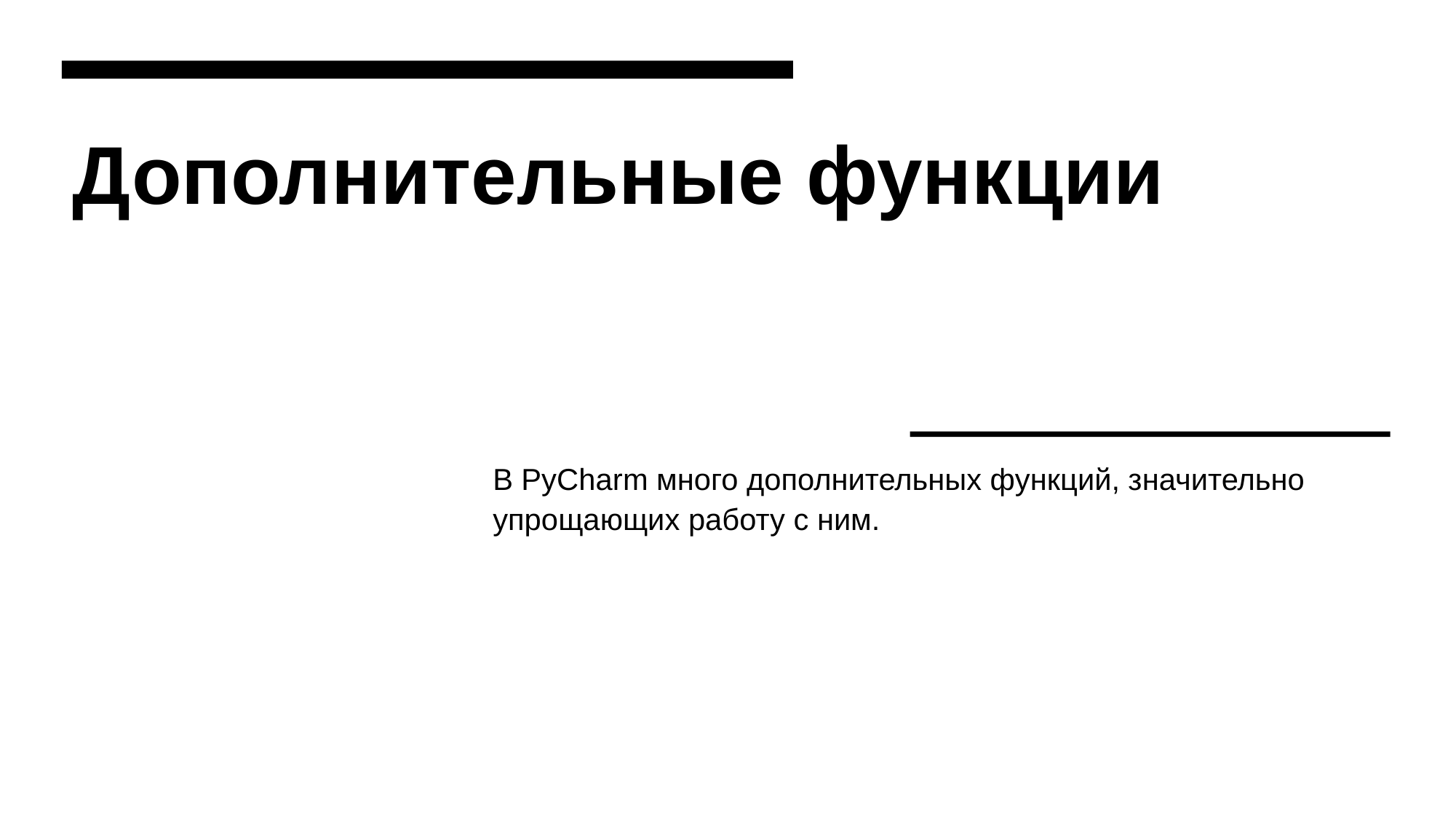

# Дополнительные функции

В PyCharm много дополнительных функций, значительно упрощающих работу с ним.